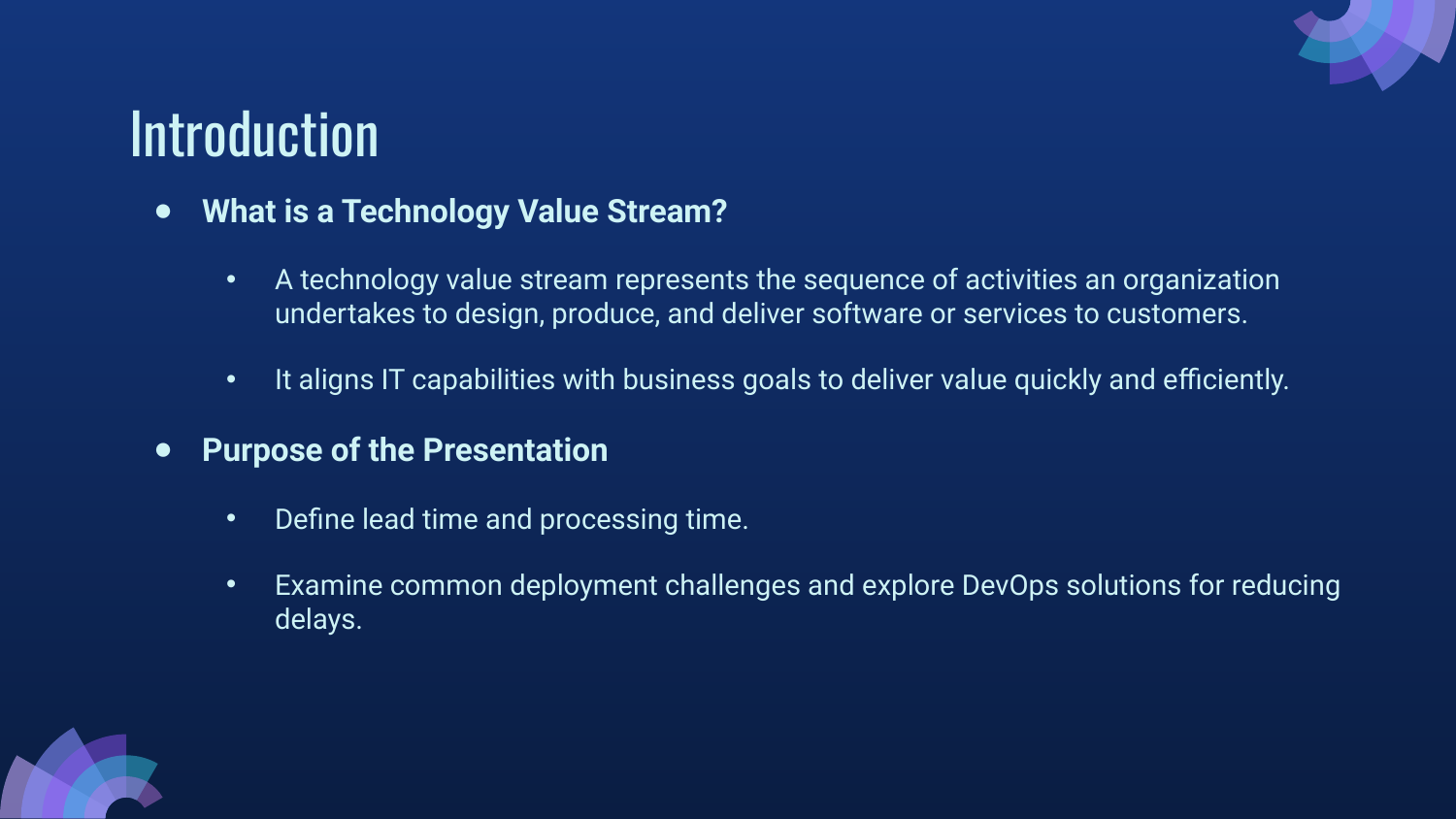

# Introduction

What is a Technology Value Stream?
A technology value stream represents the sequence of activities an organization undertakes to design, produce, and deliver software or services to customers.
It aligns IT capabilities with business goals to deliver value quickly and efficiently.
Purpose of the Presentation
Define lead time and processing time.
Examine common deployment challenges and explore DevOps solutions for reducing delays.